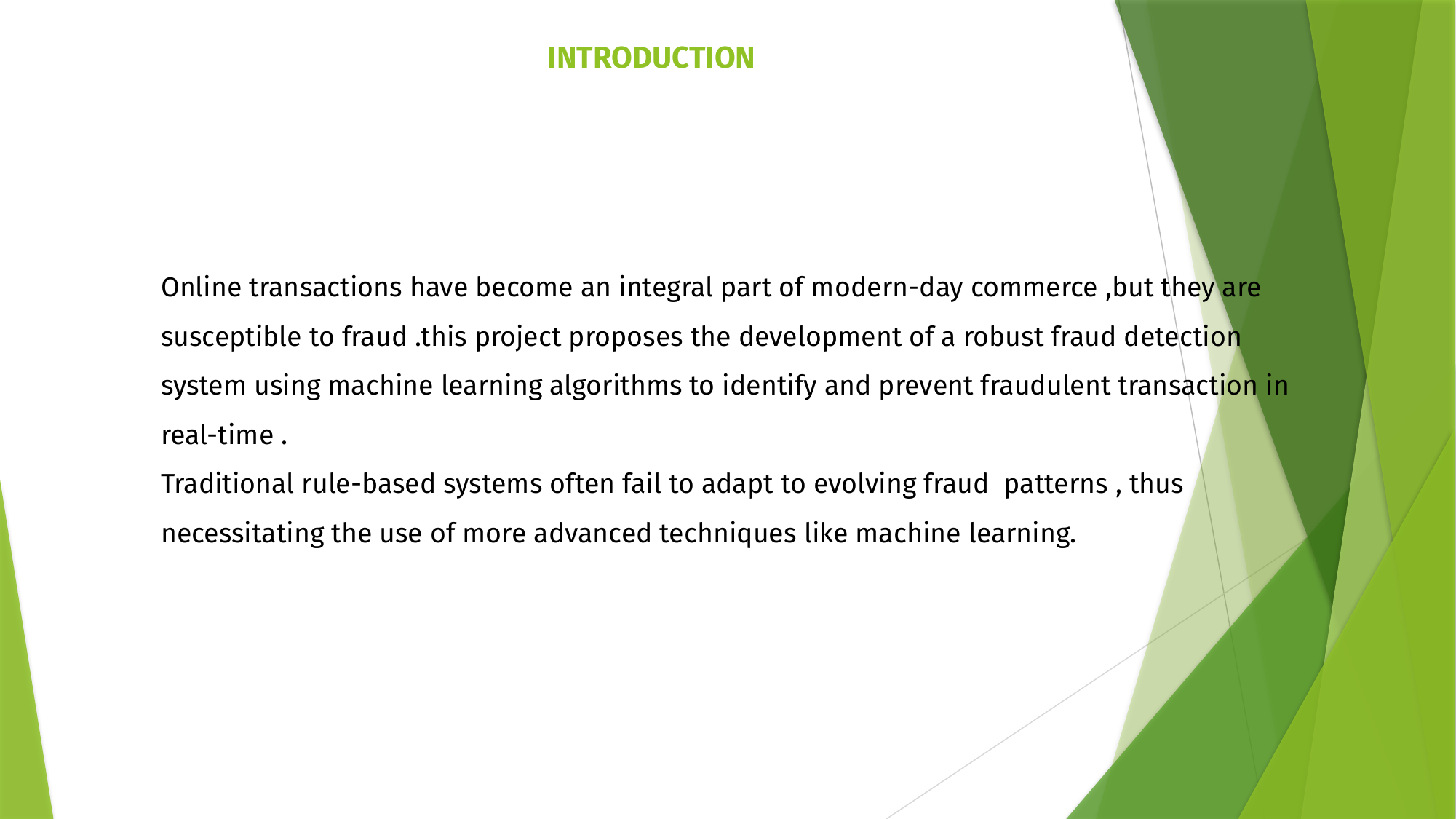

# INTRODUCTION
Online transactions have become an integral part of modern-day commerce ,but they are susceptible to fraud .this project proposes the development of a robust fraud detection system using machine learning algorithms to identify and prevent fraudulent transaction in real-time .
Traditional rule-based systems often fail to adapt to evolving fraud  patterns , thus necessitating the use of more advanced techniques like machine learning.
4